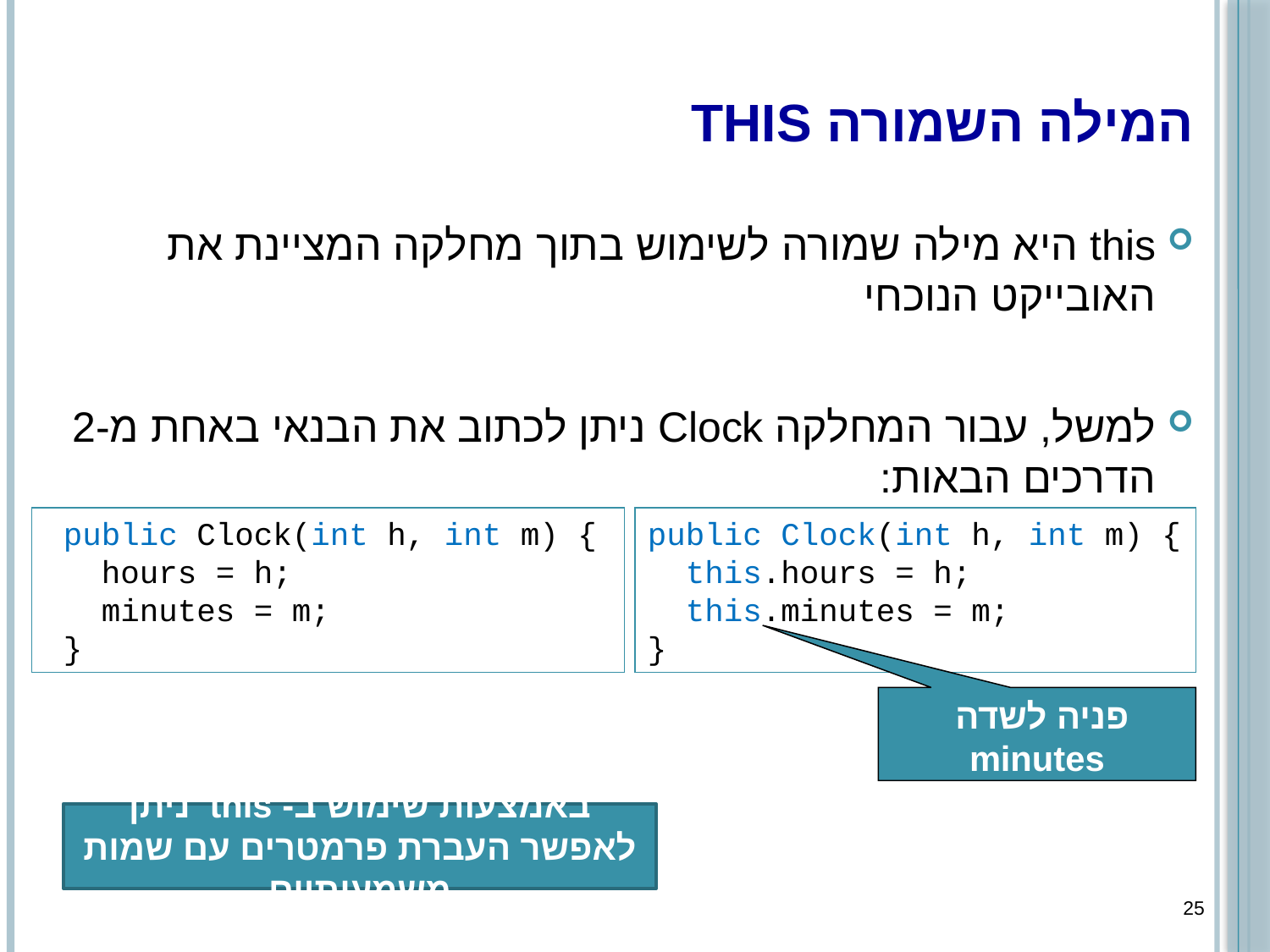

# המילה השמורה this
this היא מילה שמורה לשימוש בתוך מחלקה המציינת את האובייקט הנוכחי

למשל, עבור המחלקה Clock ניתן לכתוב את הבנאי באחת מ-2 הדרכים הבאות:

public Clock(int h, int m) {
  this.hours = h;
  this.minutes = m;
}
 public Clock(int h, int m) {
   hours = h;
   minutes = m;
 }
פניה לשדה
minutes באובייקט
באמצעות שימוש ב- this  ניתן לאפשר העברת פרמטרים עם שמות משמעותיים